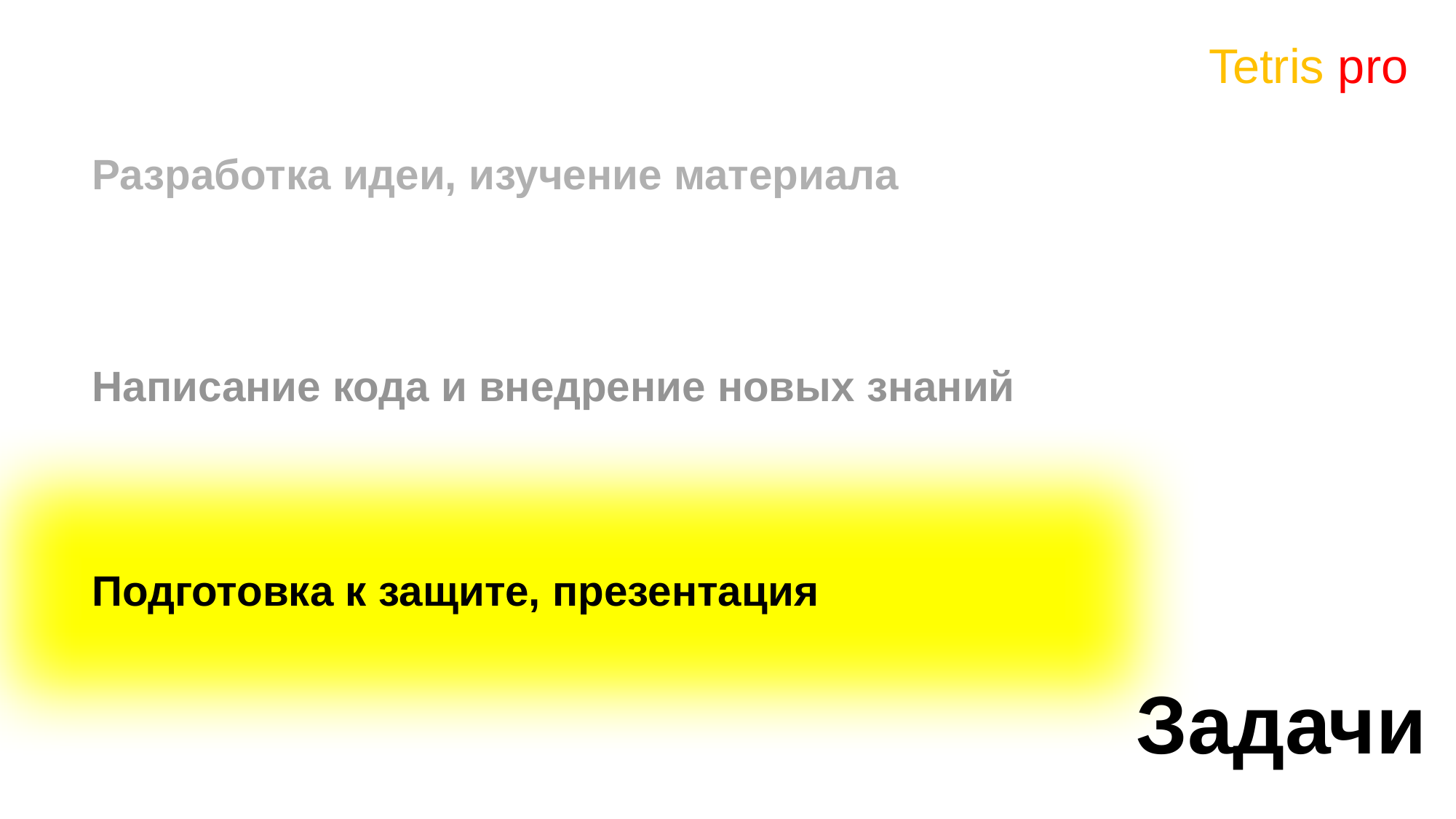

Tetris pro
Разработка идеи, изучение материала
Написание кода и внедрение новых знаний
Подготовка к защите, презентация
Задачи